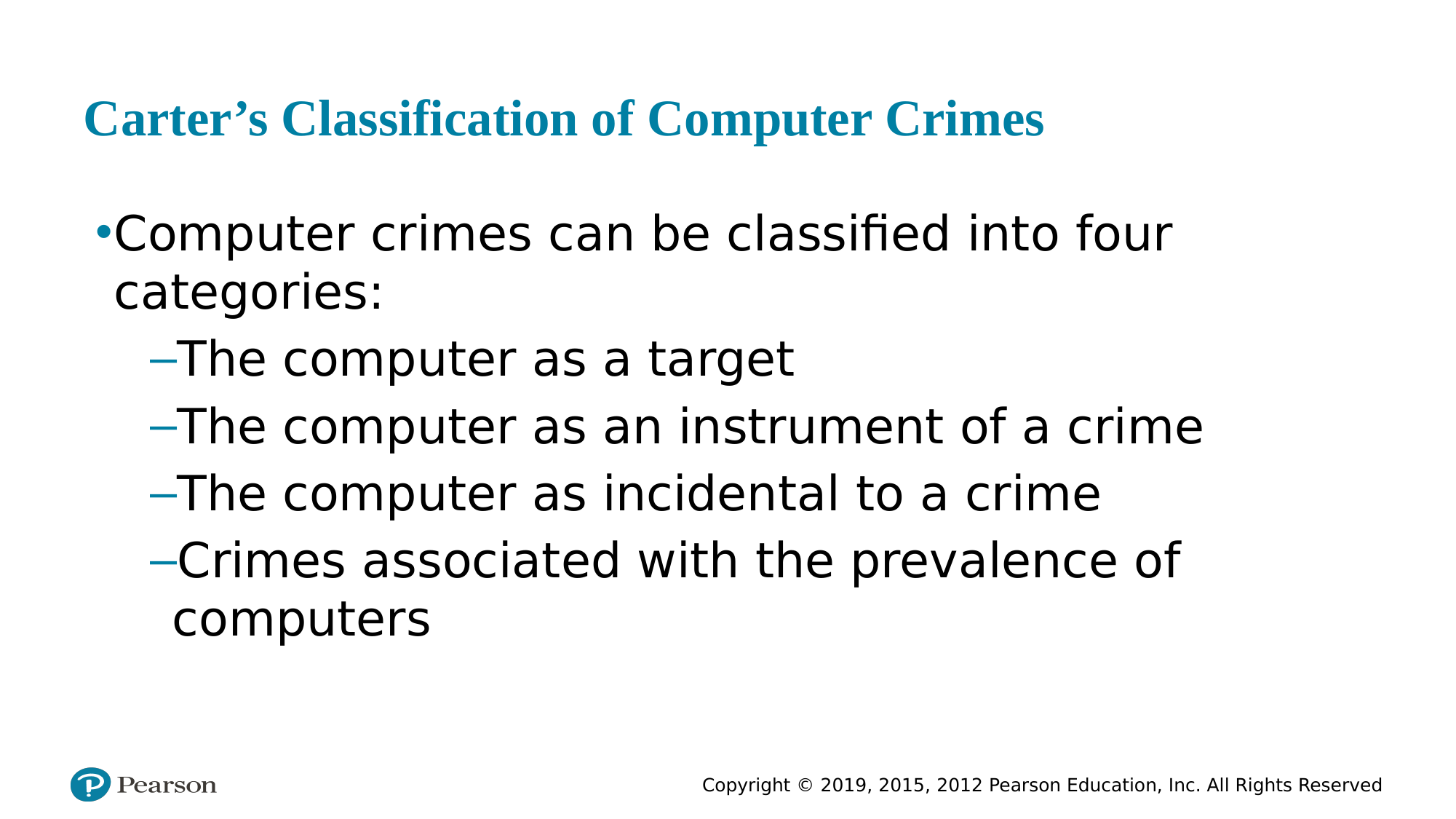

# Carter’s Classification of Computer Crimes
Computer crimes can be classified into four categories:
The computer as a target
The computer as an instrument of a crime
The computer as incidental to a crime
Crimes associated with the prevalence of computers